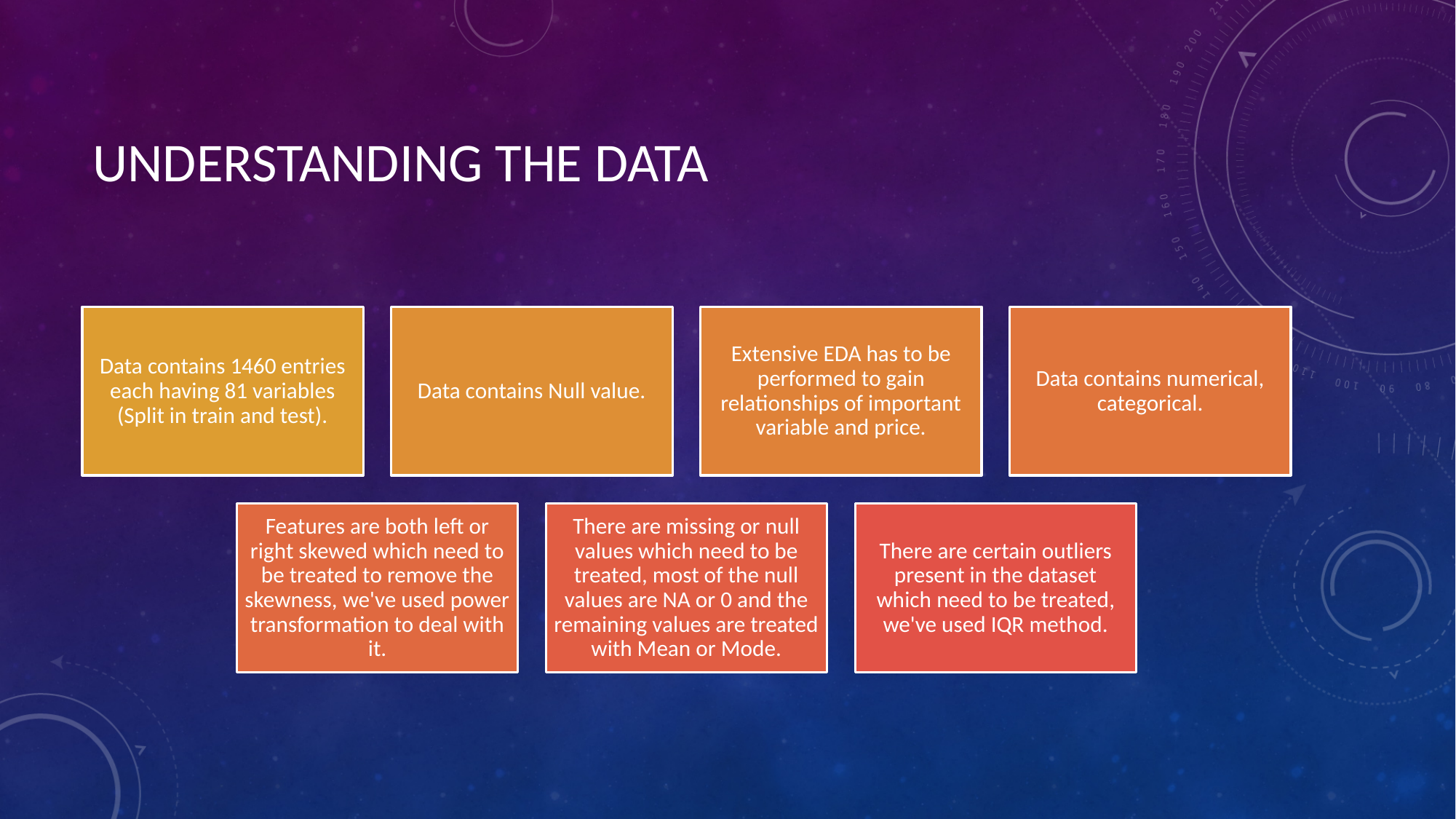

# Understanding the data
Data contains 1460 entries each having 81 variables (Split in train and test).
Data contains Null value.
Extensive EDA has to be performed to gain relationships of important variable and price.
Data contains numerical, categorical.
Features are both left or right skewed which need to be treated to remove the skewness, we've used power transformation to deal with it.
There are missing or null values which need to be treated, most of the null values are NA or 0 and the remaining values are treated with Mean or Mode.
There are certain outliers present in the dataset which need to be treated, we've used IQR method.